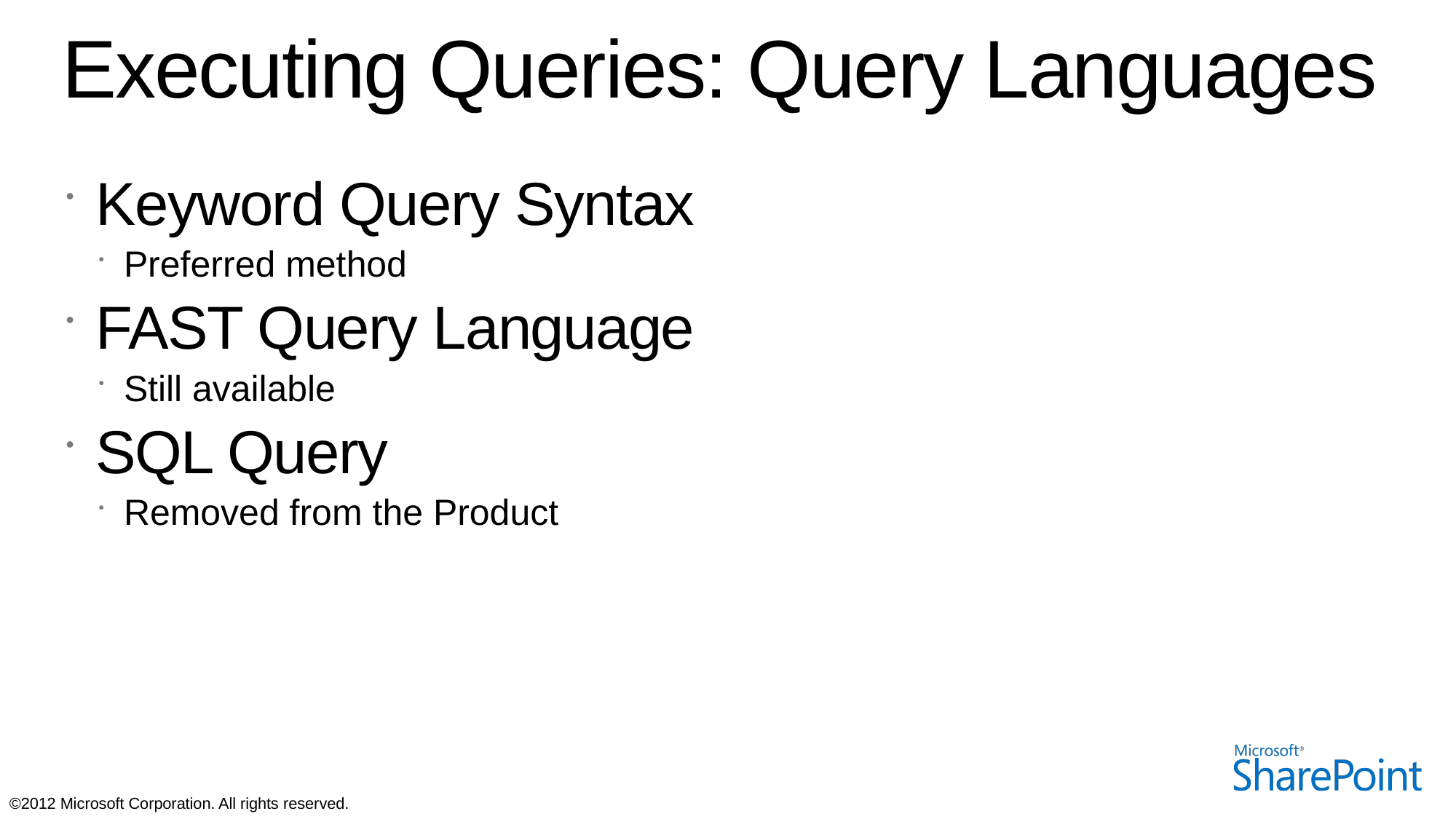

# Executing Queries: Query Languages
Keyword Query Syntax
Preferred method
FAST Query Language
Still available
SQL Query
Removed from the Product